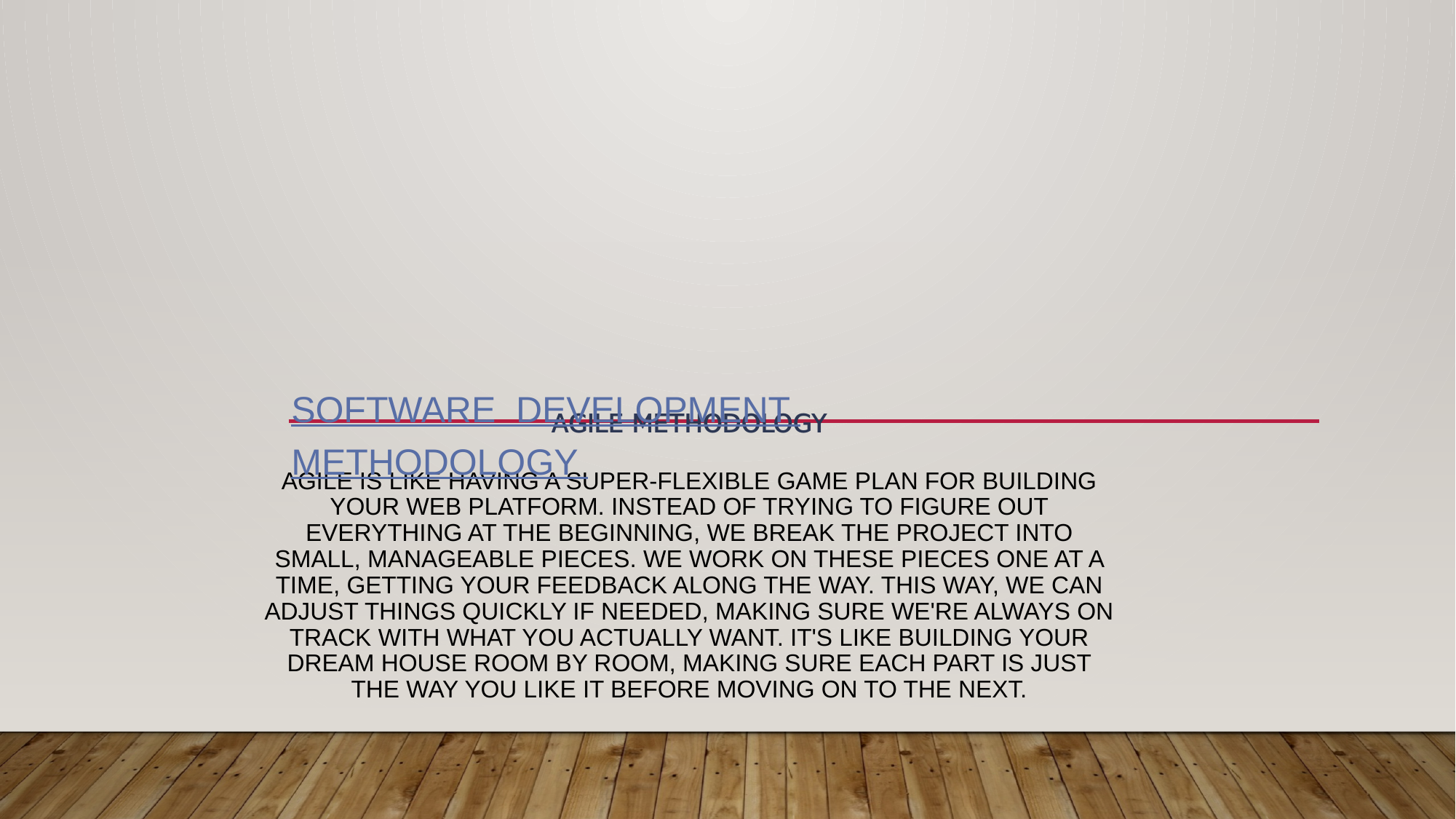

# Agile Methodology Agile is like having a super-flexible game plan for building your web platform. Instead of trying to figure out everything at the beginning, we break the project into small, manageable pieces. We work on these pieces one at a time, getting your feedback along the way. This way, we can adjust things quickly if needed, making sure we're always on track with what you actually want. It's like building your dream house room by room, making sure each part is just the way you like it before moving on to the next.
Software  Development  Methodology